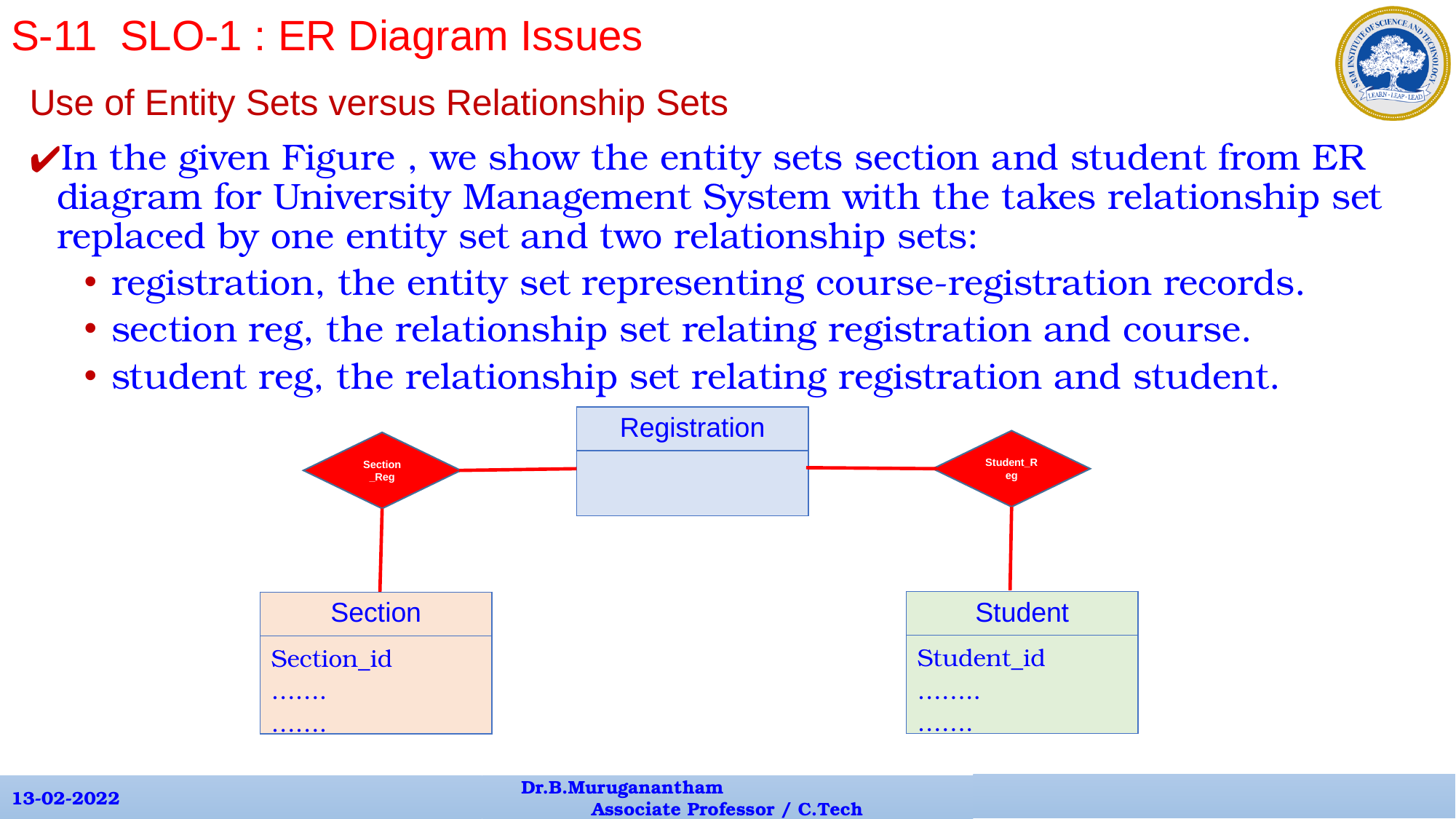

S-11	SLO-1 : ER Diagram Issues
Use of Entity Sets versus Relationship Sets
In the given Figure , we show the entity sets section and student from ER diagram for University Management System with the takes relationship set replaced by one entity set and two relationship sets:
registration, the entity set representing course-registration records.
section reg, the relationship set relating registration and course.
student reg, the relationship set relating registration and student.
| Registration |
| --- |
|  |
Student_Reg
Section _Reg
| Student |
| --- |
| Student\_id …….. ……. |
| Section |
| --- |
| Section\_id ……. ……. |
101
13-02-2022
Dr.B.Muruganantham                                   Associate Professor / C.Tech